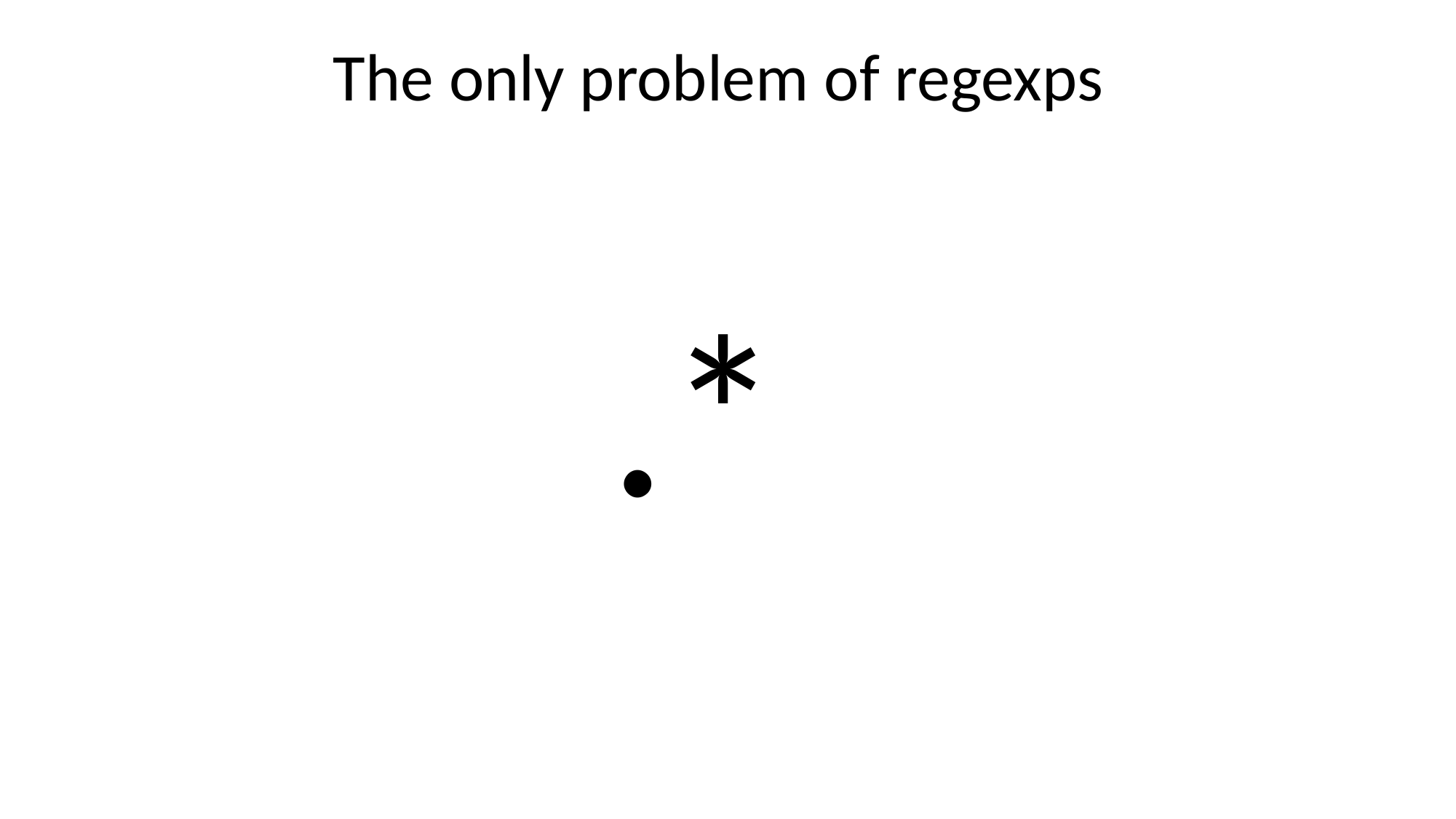

# The only problem of regexps
.*